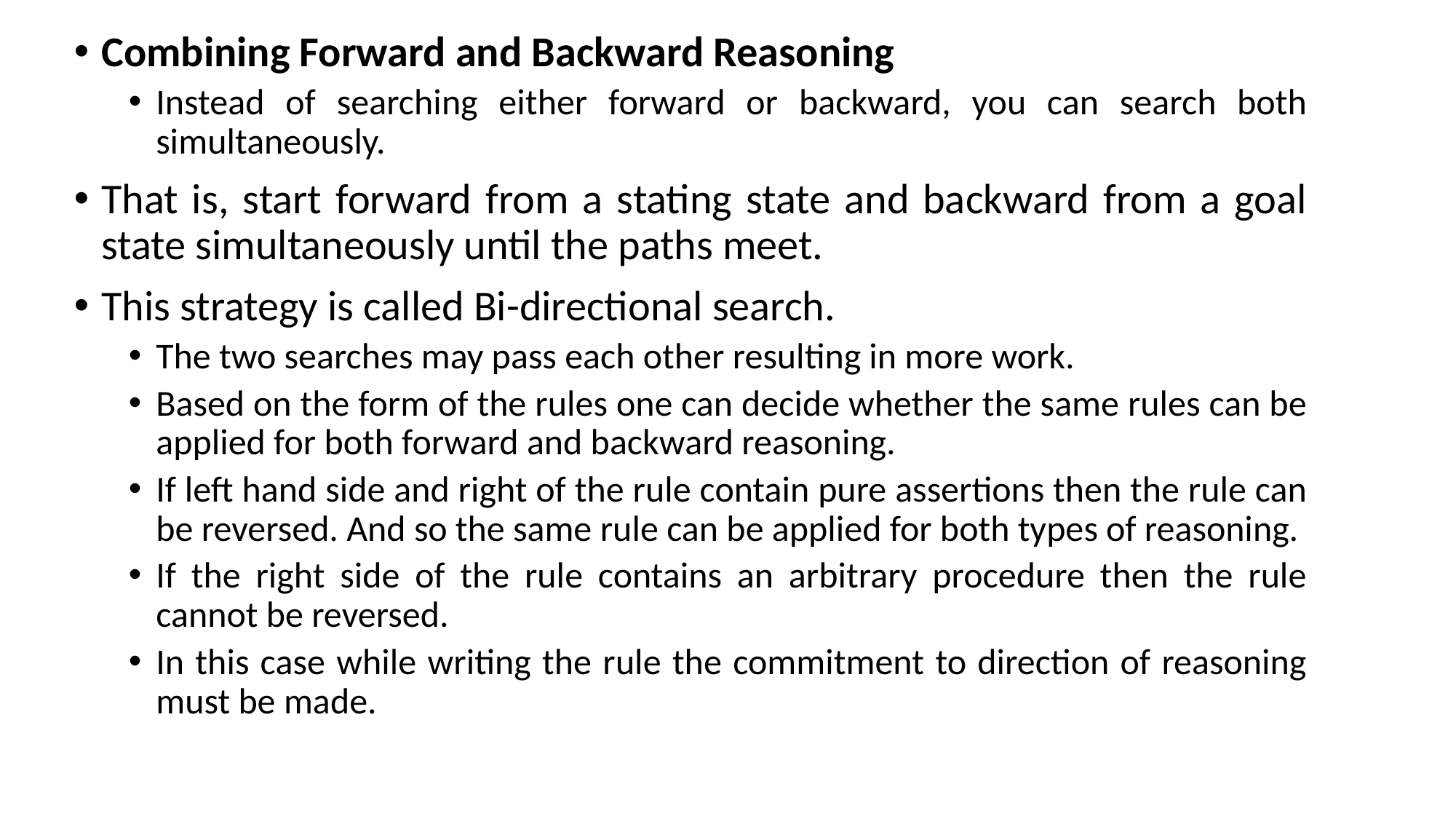

Combining Forward and Backward Reasoning
Instead of searching either forward or backward, you can search both simultaneously.
That is, start forward from a stating state and backward from a goal state simultaneously until the paths meet.
This strategy is called Bi-directional search.
The two searches may pass each other resulting in more work.
Based on the form of the rules one can decide whether the same rules can be applied for both forward and backward reasoning.
If left hand side and right of the rule contain pure assertions then the rule can be reversed. And so the same rule can be applied for both types of reasoning.
If the right side of the rule contains an arbitrary procedure then the rule cannot be reversed.
In this case while writing the rule the commitment to direction of reasoning must be made.